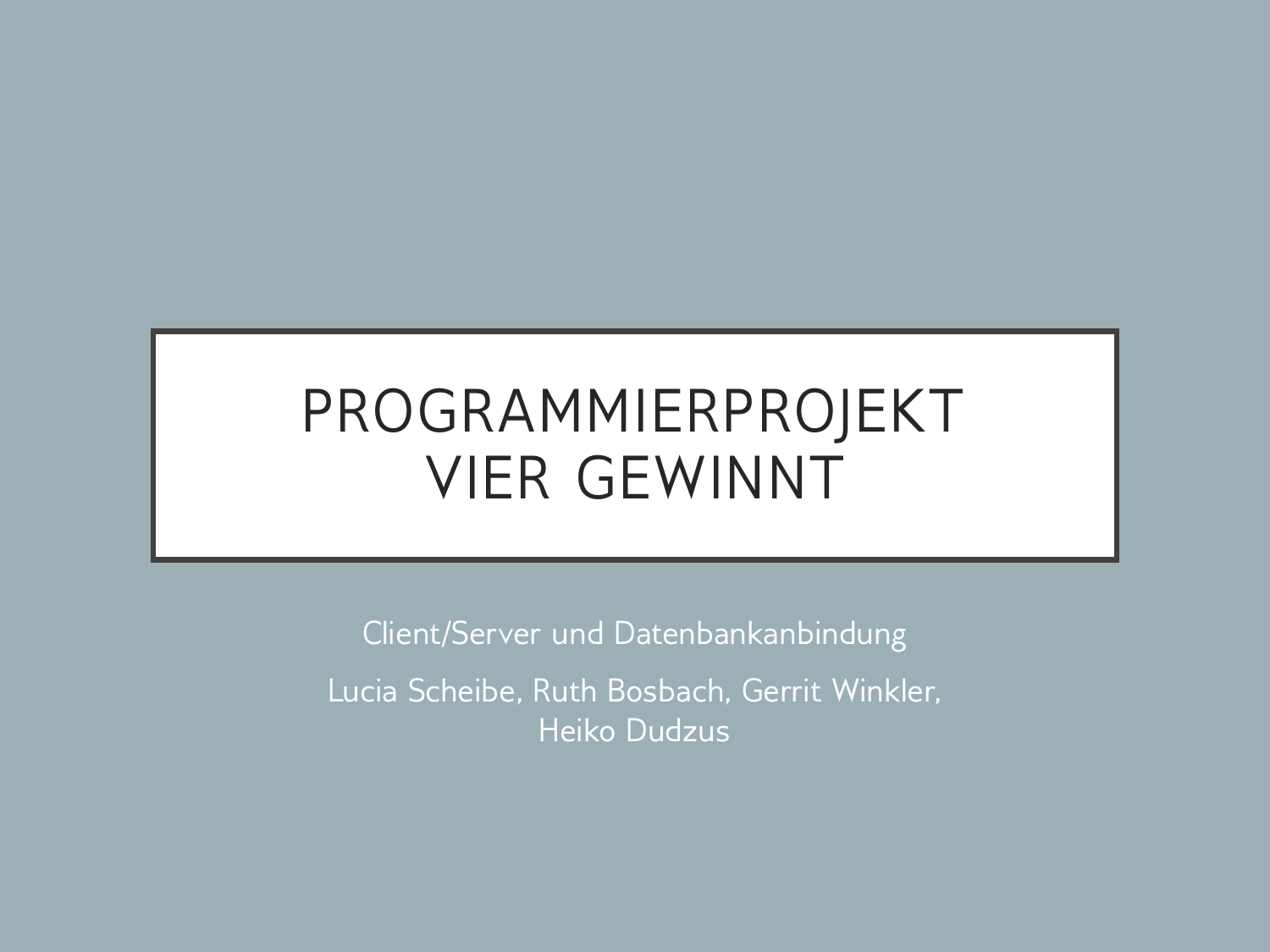

# Programmierprojekt Vier Gewinnt
Client/Server und Datenbankanbindung
Lucia Scheibe, Ruth Bosbach, Gerrit Winkler, Heiko Dudzus